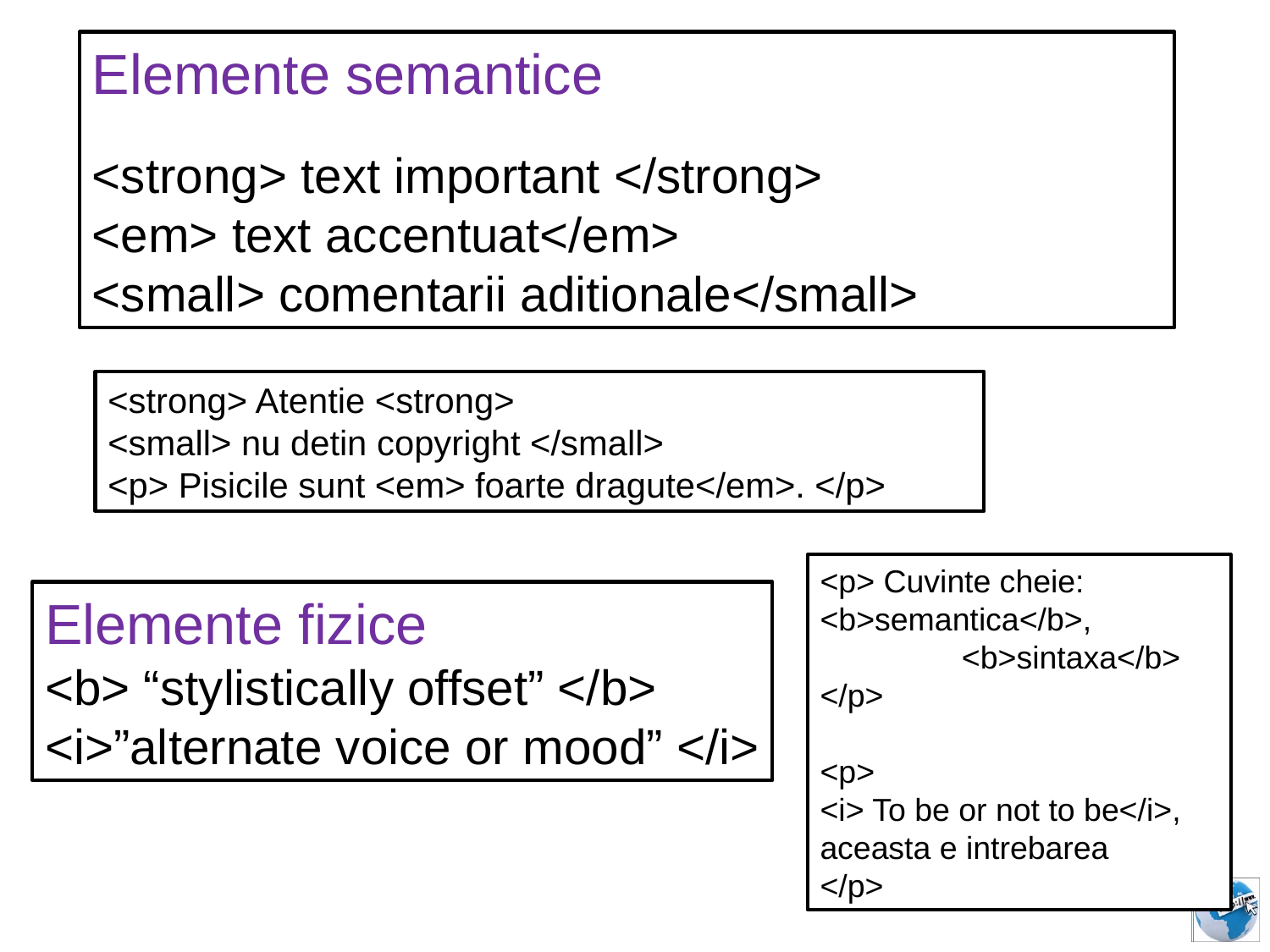

Elemente semantice

<strong> text important </strong>
<em> text accentuat</em>
<small> comentarii aditionale</small>
<strong> Atentie <strong>
<small> nu detin copyright </small>
<p> Pisicile sunt <em> foarte dragute</em>. </p>
<p> Cuvinte cheie:   <b>semantica</b>,     	                  <b>sintaxa</b>
</p>

<p>
<i> To be or not to be</i>,
aceasta e intrebarea
</p>
Elemente fizice
<b> “stylistically offset” </b>
<i>”alternate voice or mood” </i>